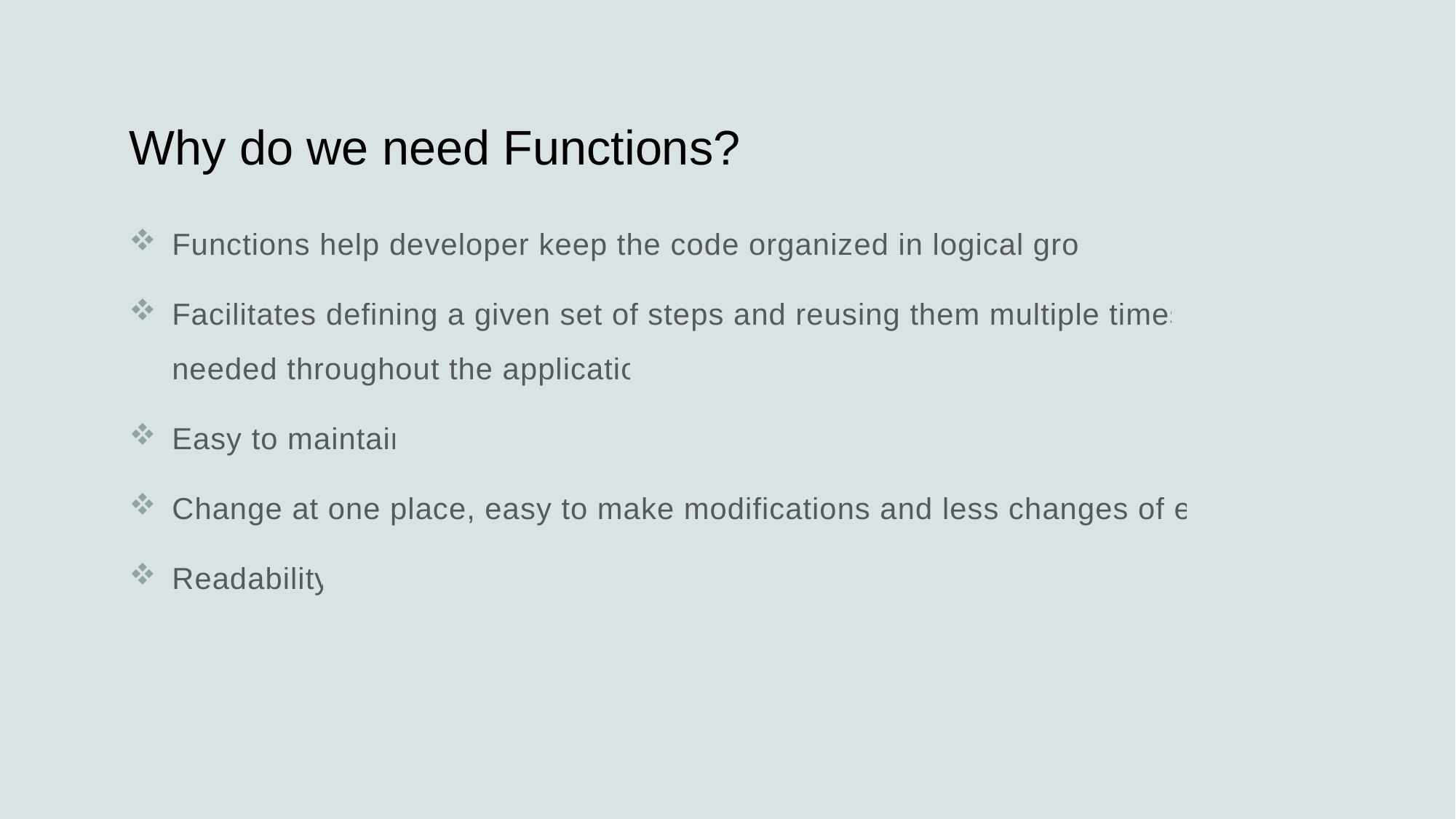

# Why do we need Functions?
Functions help developer keep the code organized in logical groups
Facilitates defining a given set of steps and reusing them multiple times as needed throughout the application
Easy to maintain
Change at one place, easy to make modifications and less changes of error
Readability